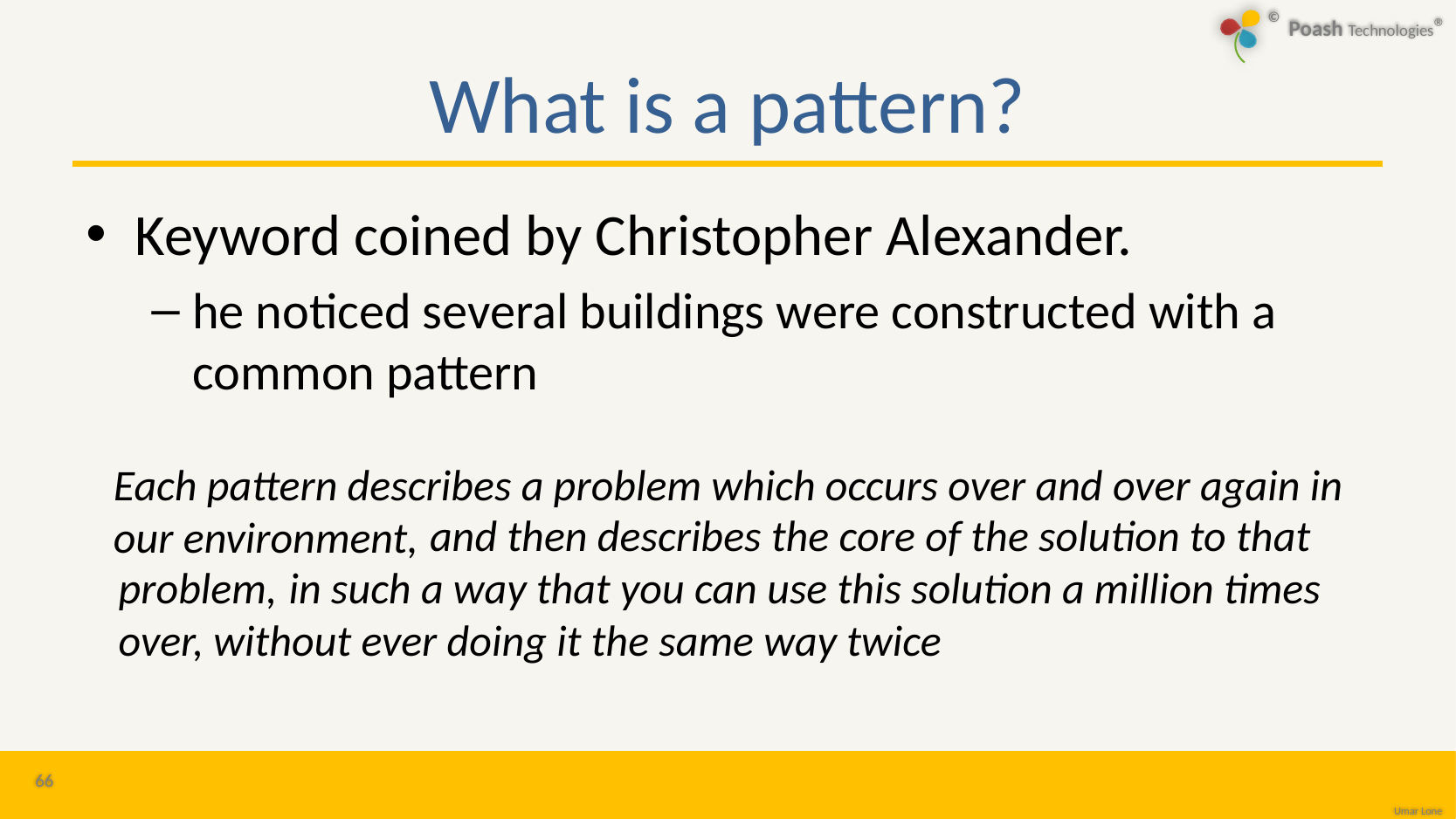

# What is a pattern?
Keyword coined by Christopher Alexander.
he noticed several buildings were constructed with a common pattern
Each pattern describes a problem which occurs over and over again in our environment,
		     and then describes the core of the solution to that
problem,
	    in such a way that you can use this solution a million times
over, without ever doing it the same way twice
66